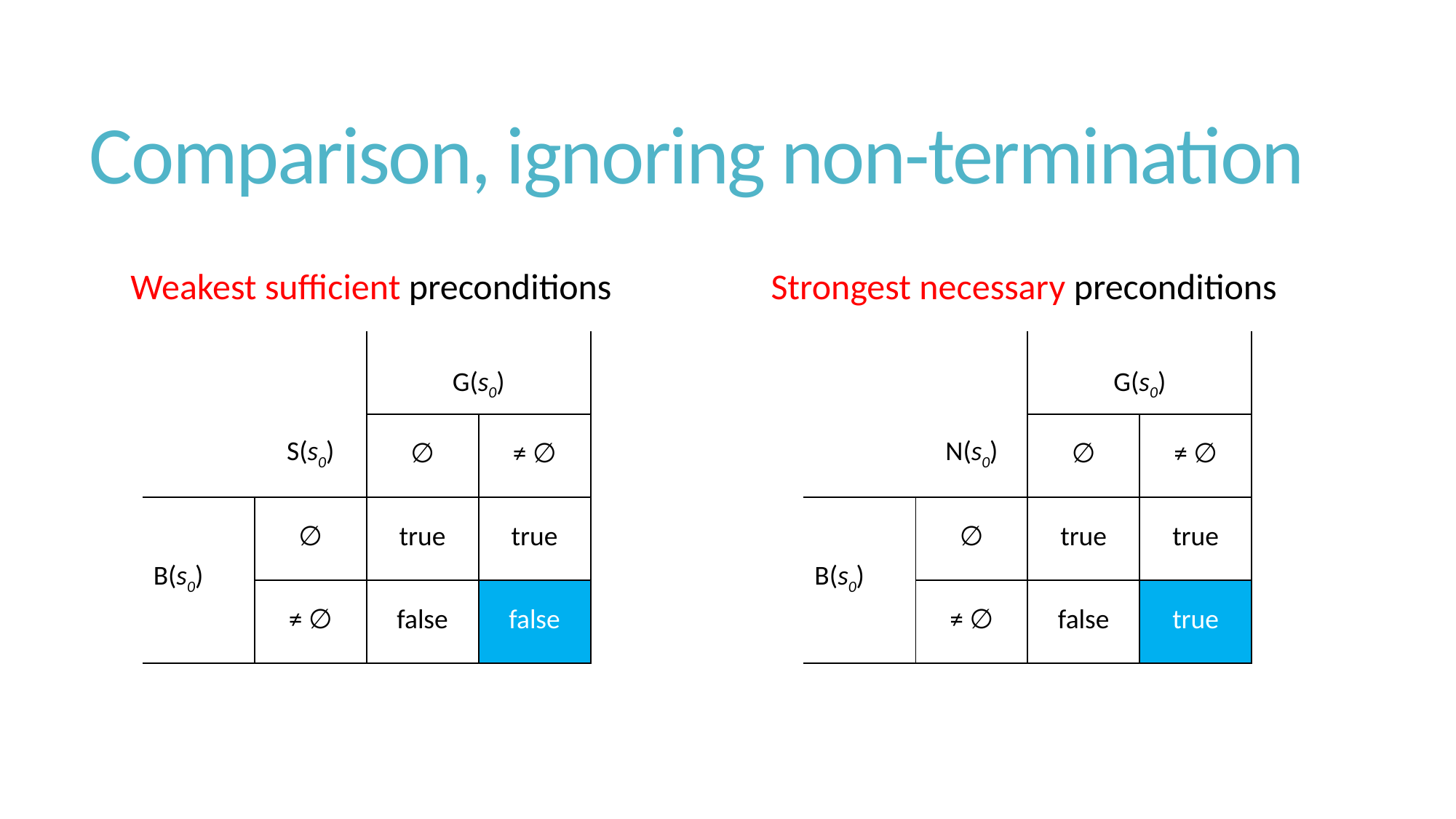

# Comparison, ignoring non-termination
Strongest necessary preconditions
Weakest sufficient preconditions
|  |  | G(s0) |  |
| --- | --- | --- | --- |
|  | S(s0) | ∅ | ≠ ∅ |
| B(s0) | ∅ | true | true |
|  | ≠ ∅ | false | false |
|  |  | G(s0) |  |
| --- | --- | --- | --- |
|  | N(s0) | ∅ | ≠ ∅ |
| B(s0) | ∅ | true | true |
|  | ≠ ∅ | false | true |